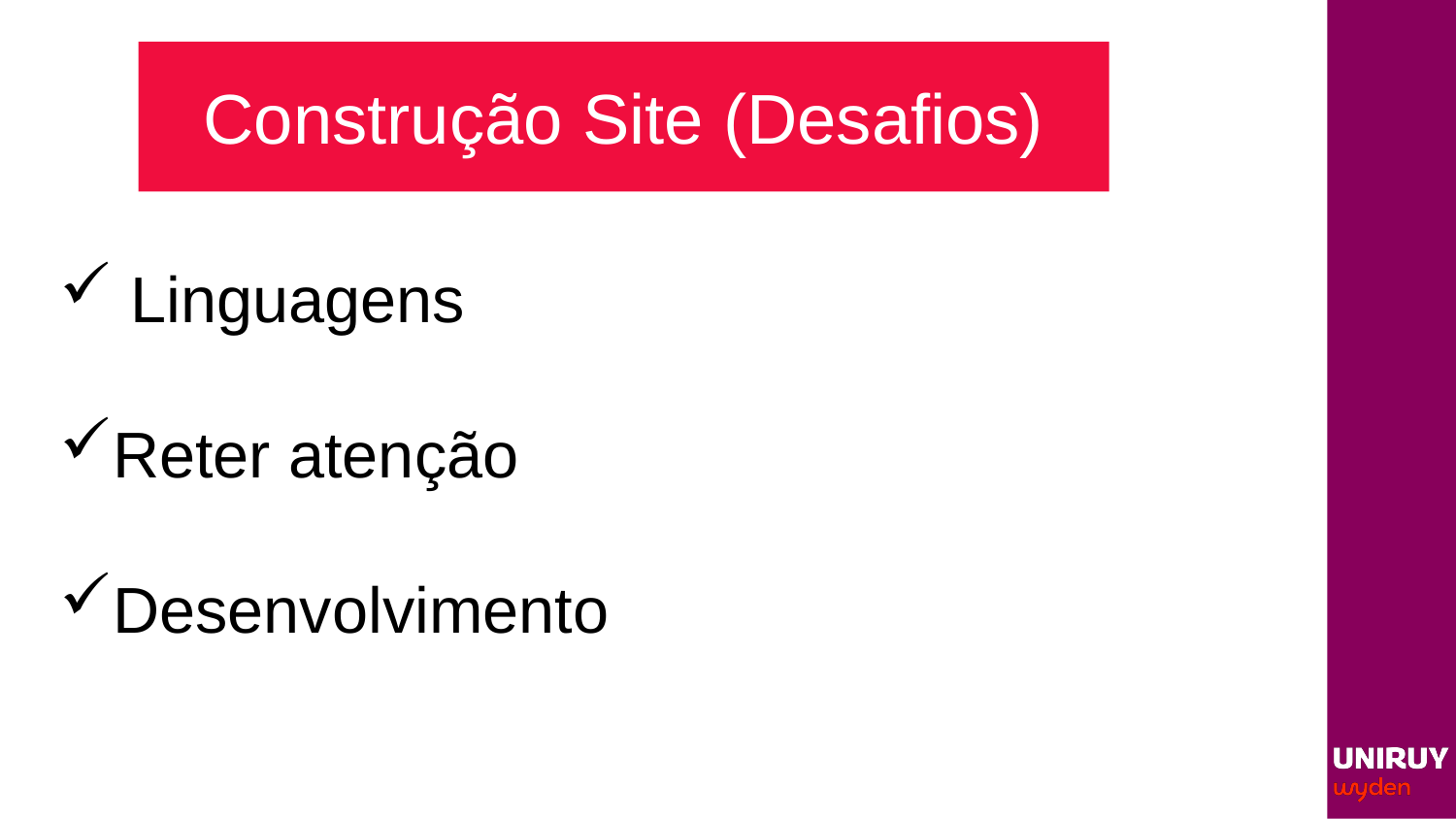

# Construção Site (Desafios)
 Linguagens

Reter atenção

Desenvolvimento